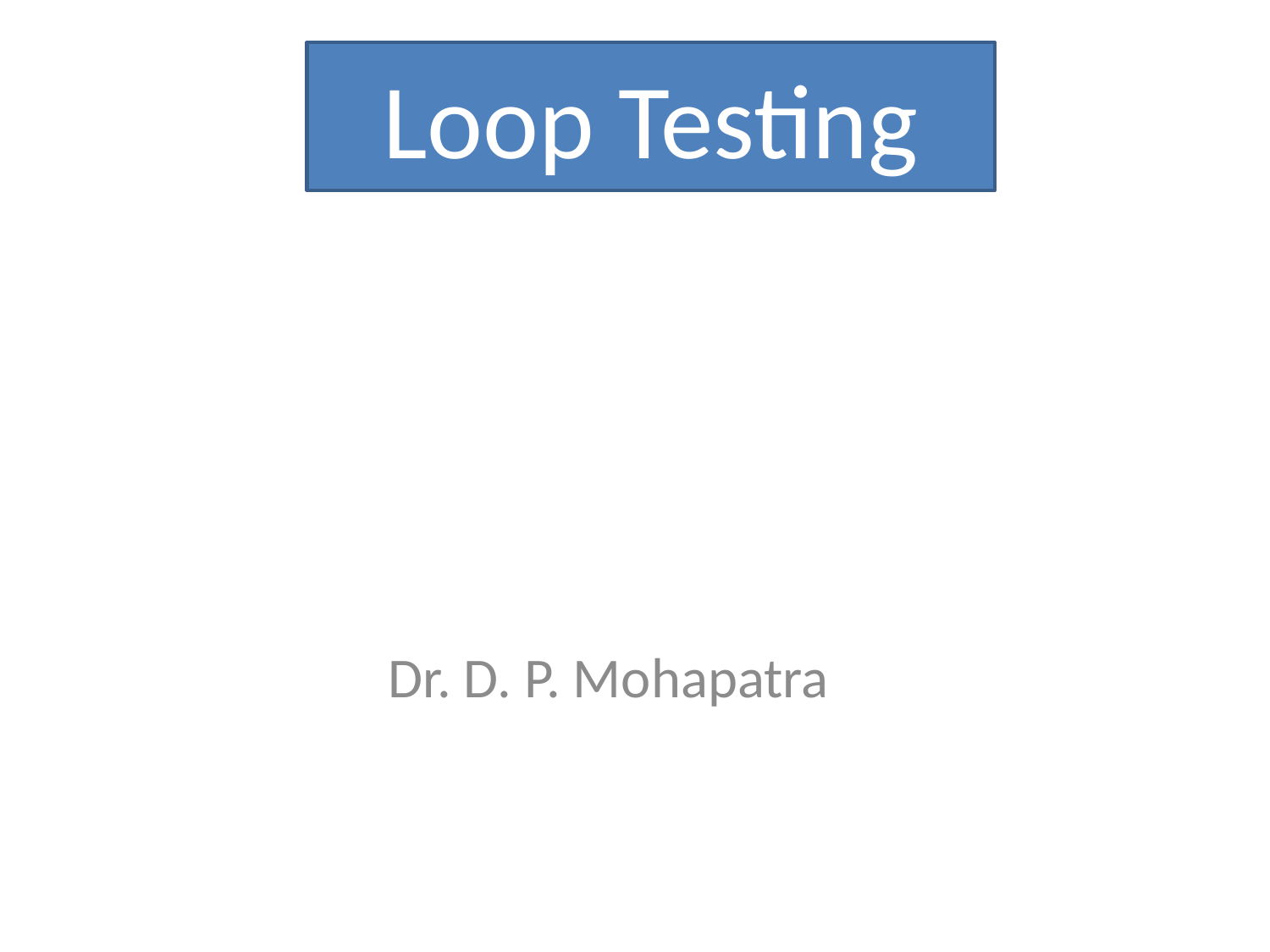

Loop Testing
#
Dr. D. P. Mohapatra